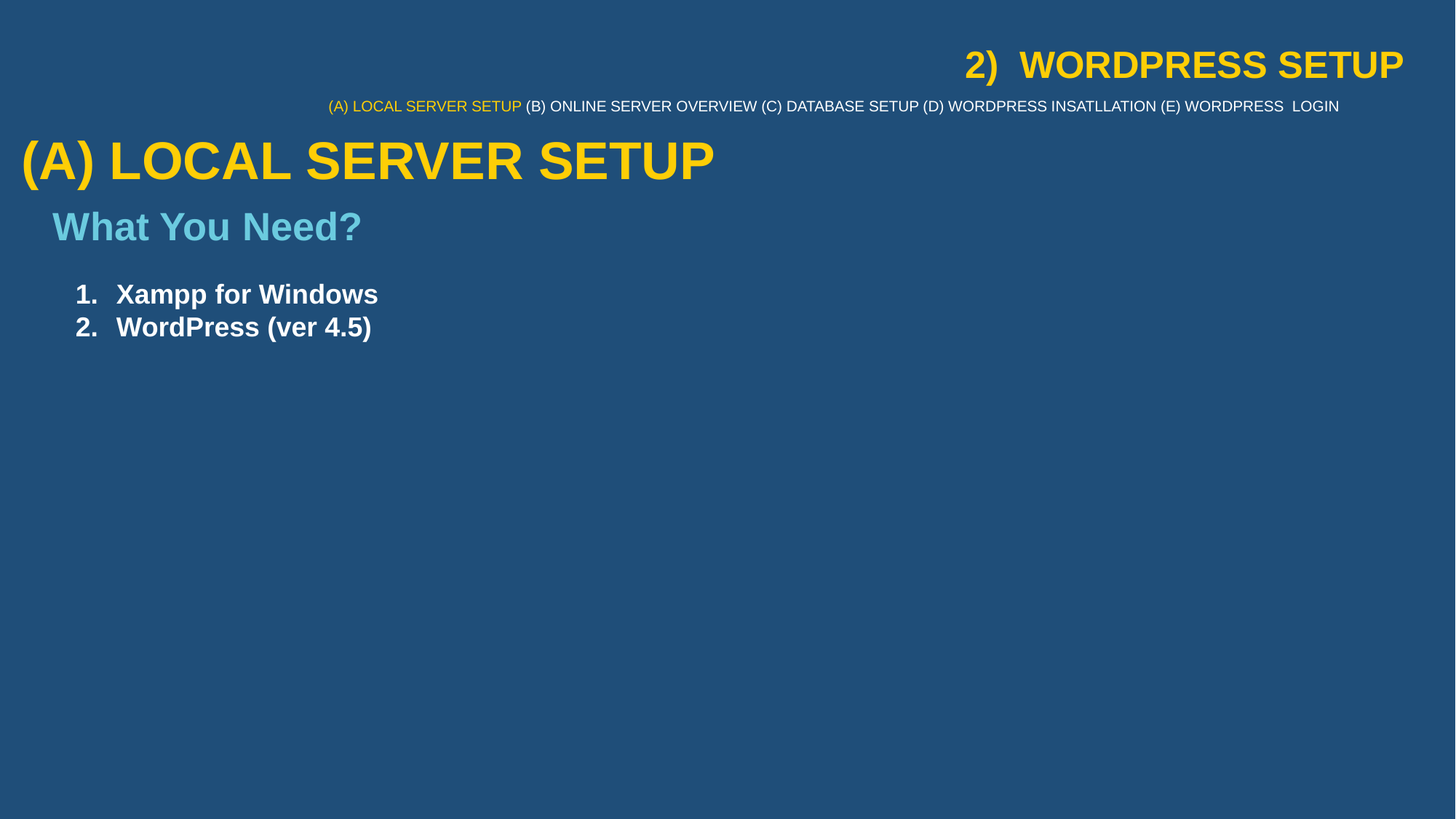

WORDPRESS SETUP
(A) LOCAL SERVER SETUP (B) ONLINE SERVER OVERVIEW (C) DATABASE SETUP (D) WORDPRESS INSATLLATION (E) WORDPRESS  LOGIN
(A) LOCAL SERVER SETUP
What You Need?
Xampp for Windows
WordPress (ver 4.5)